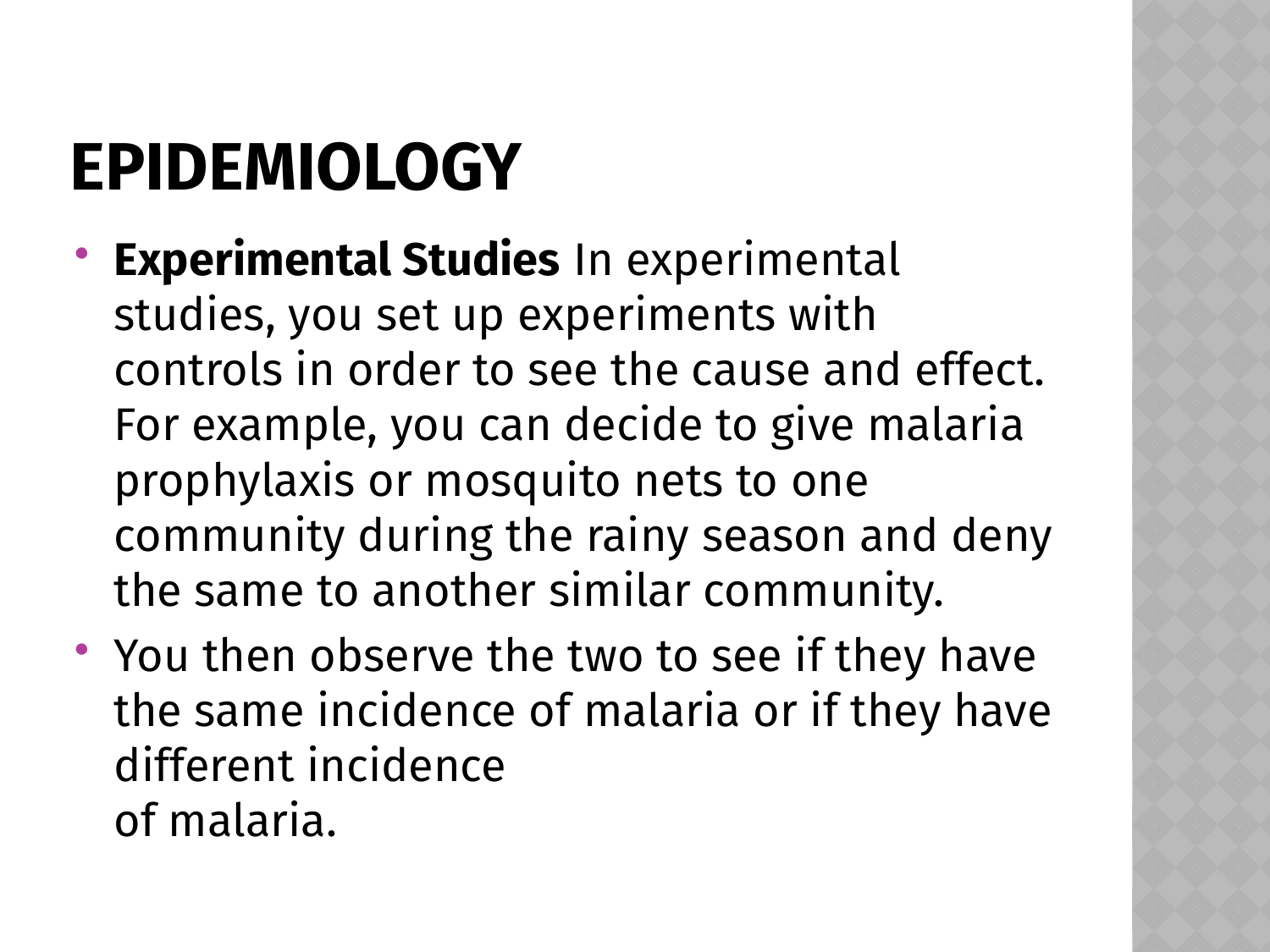

# EPIDEMIOLOGY
Experimental Studies In experimental studies, you set up experiments with controls in order to see the cause and effect. For example, you can decide to give malaria prophylaxis or mosquito nets to one community during the rainy season and deny the same to another similar community.
You then observe the two to see if they have the same incidence of malaria or if they have different incidence
of malaria.